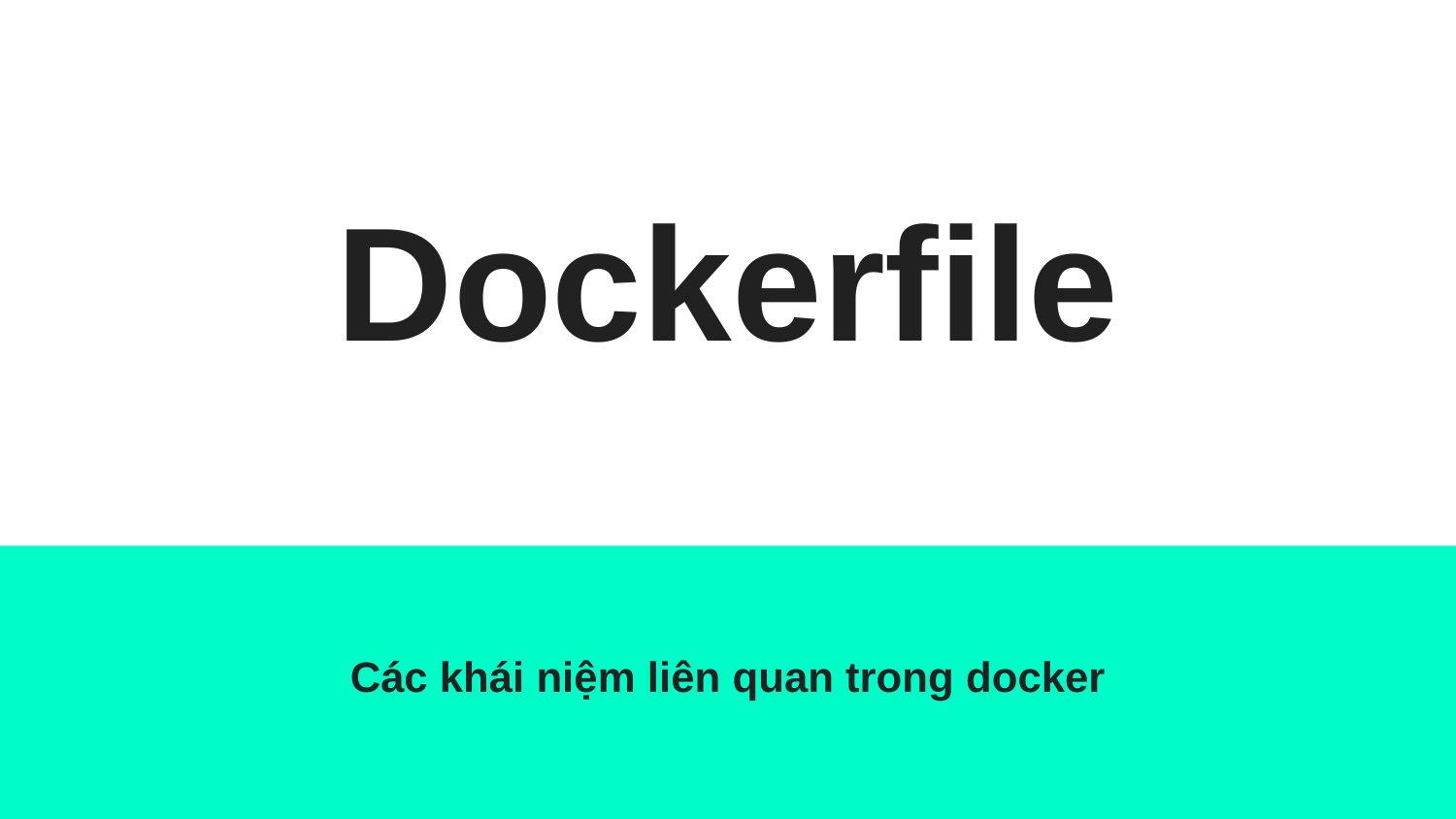

# Dockerfile
Các khái niệm liên quan trong docker